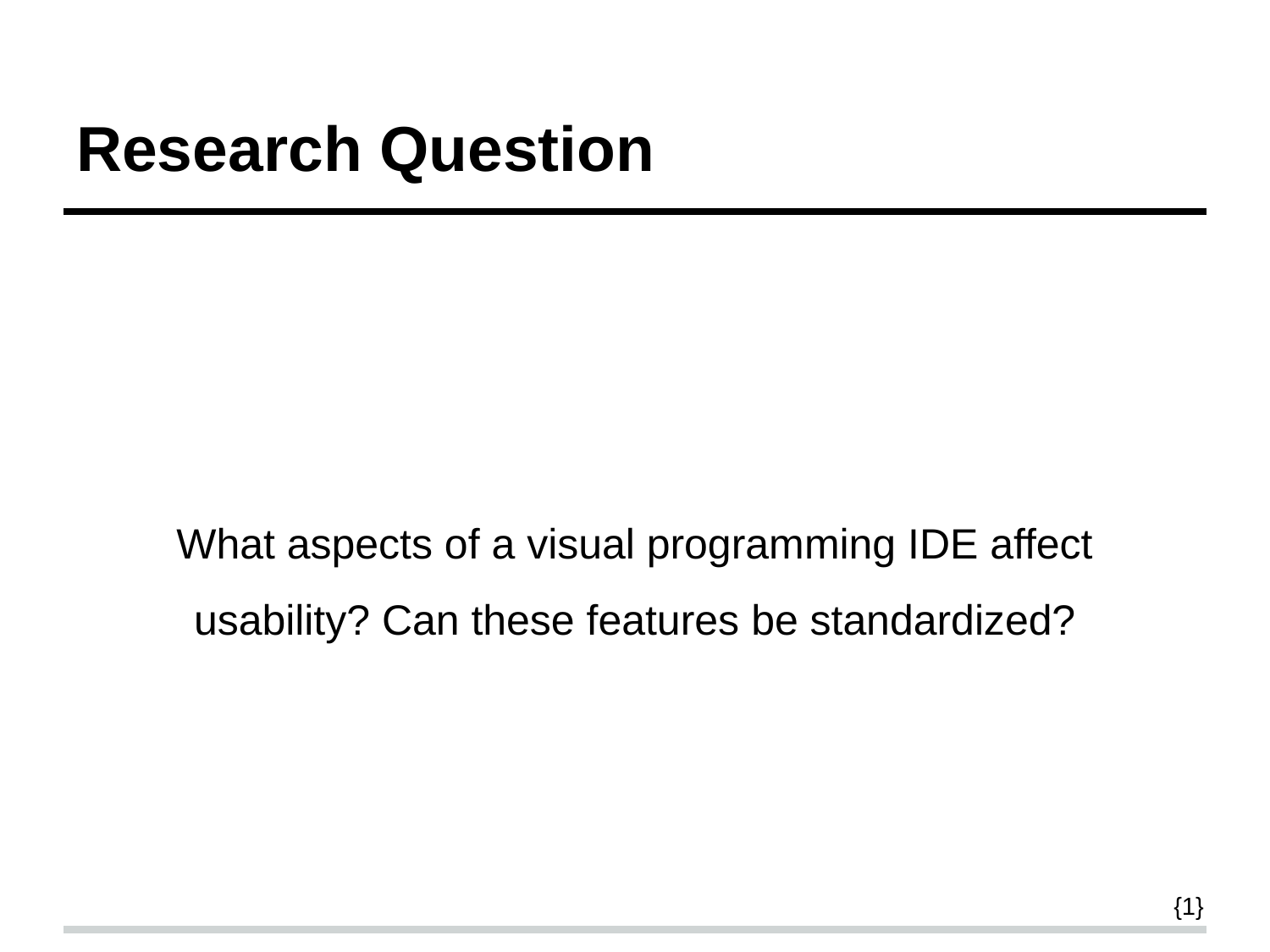

# Research Question
What aspects of a visual programming IDE affect
usability? Can these features be standardized?
{1}